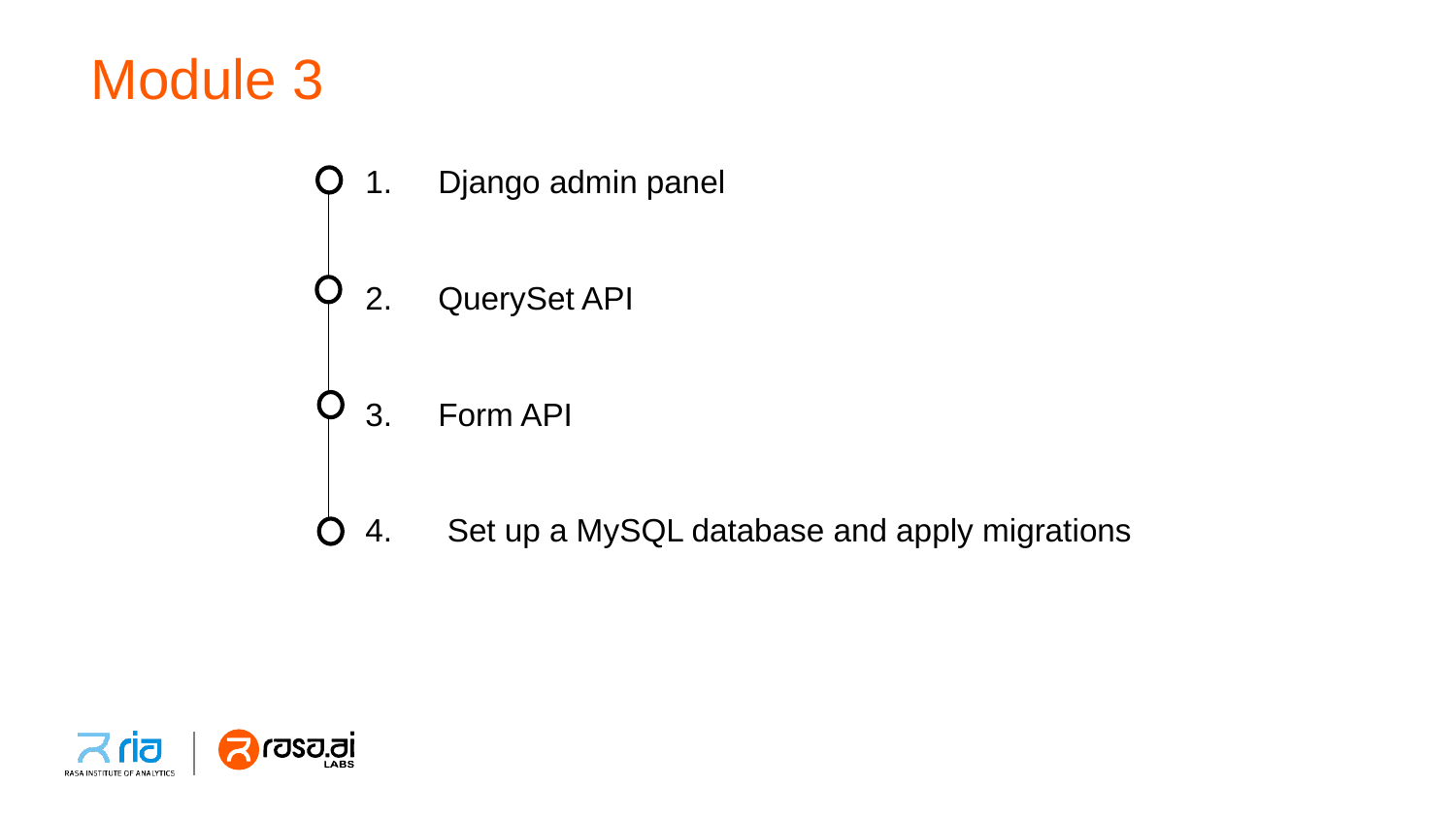

# Module 3
Django admin panel

QuerySet API

Form API

 Set up a MySQL database and apply migrations